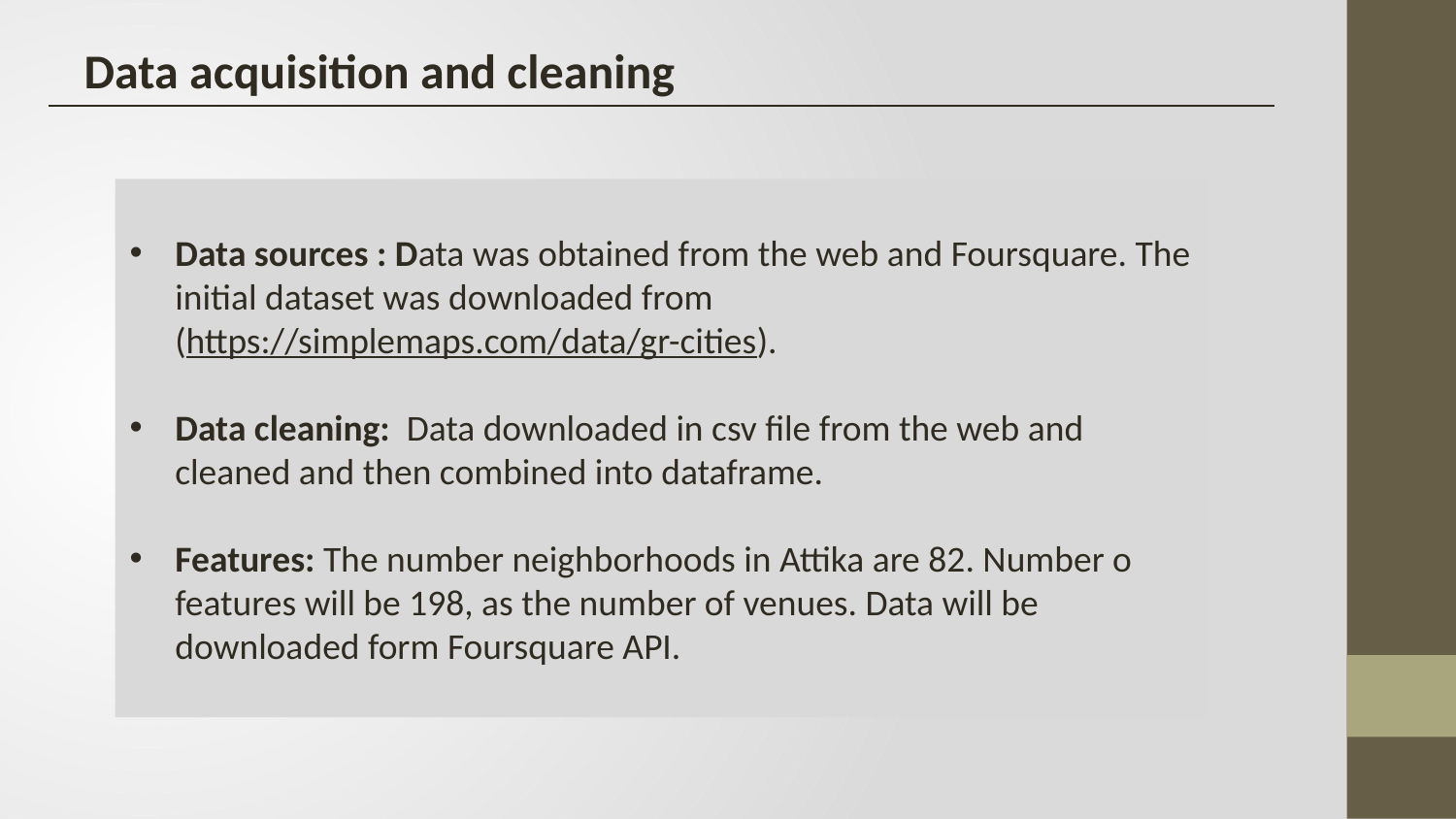

Data acquisition and cleaning

Data sources : Data was obtained from the web and Foursquare. The initial dataset was downloaded from (https://simplemaps.com/data/gr-cities).

Data cleaning:  Data downloaded in csv file from the web and cleaned and then combined into dataframe.

Features: The number neighborhoods in Attika are 82. Number o features will be 198, as the number of venues. Data will be downloaded form Foursquare API.